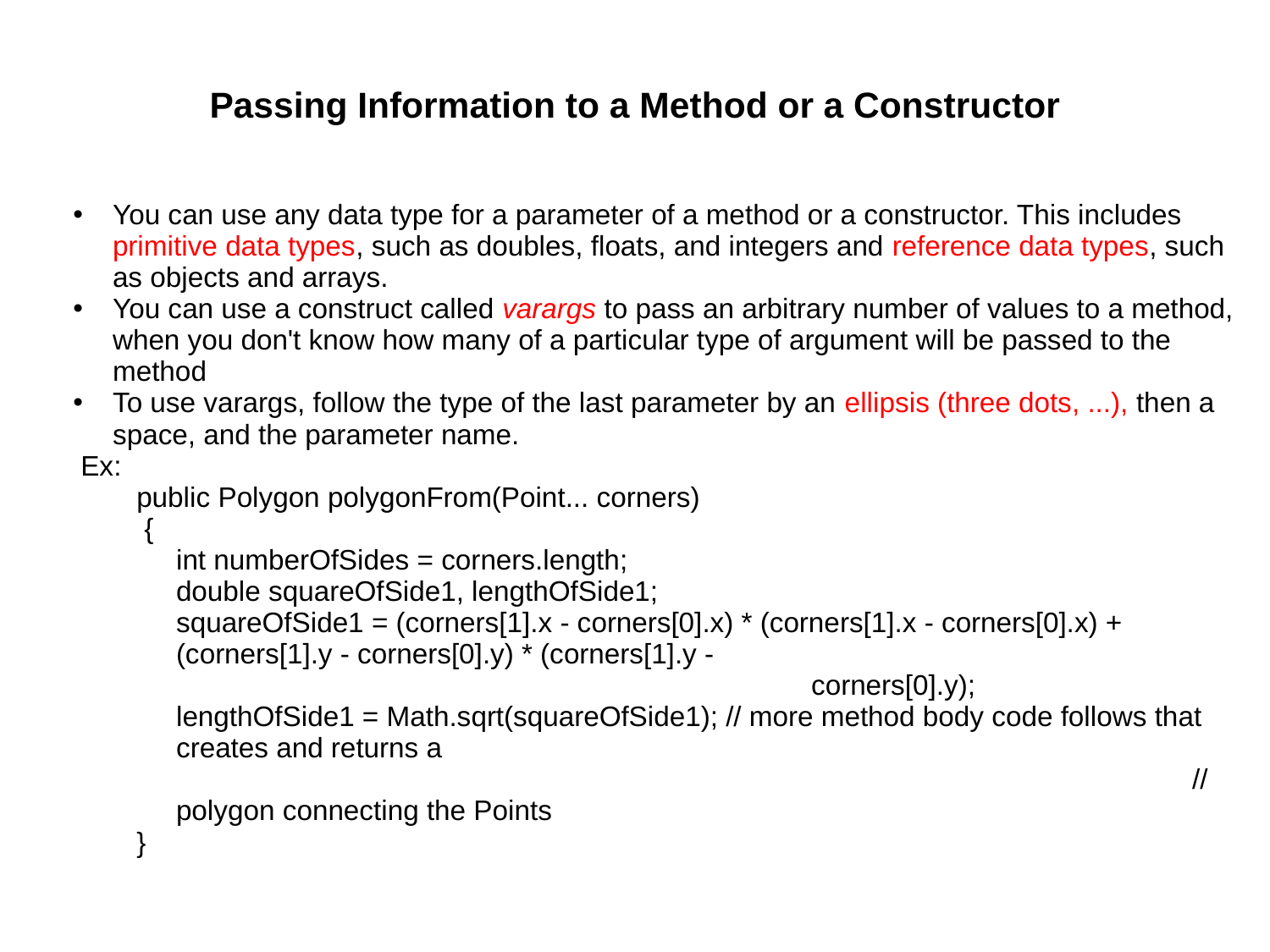

# Passing Information to a Method or a Constructor
You can use any data type for a parameter of a method or a constructor. This includes primitive data types, such as doubles, floats, and integers and reference data types, such as objects and arrays.
You can use a construct called varargs to pass an arbitrary number of values to a method, when you don't know how many of a particular type of argument will be passed to the method
To use varargs, follow the type of the last parameter by an ellipsis (three dots, ...), then a space, and the parameter name.
 Ex:
public Polygon polygonFrom(Point... corners)
 {
	int numberOfSides = corners.length;
	double squareOfSide1, lengthOfSide1;
	squareOfSide1 = (corners[1].x - corners[0].x) * (corners[1].x - corners[0].x) + (corners[1].y - corners[0].y) * (corners[1].y - 									corners[0].y);
	lengthOfSide1 = Math.sqrt(squareOfSide1); // more method body code follows that creates and returns a
									// polygon connecting the Points
}